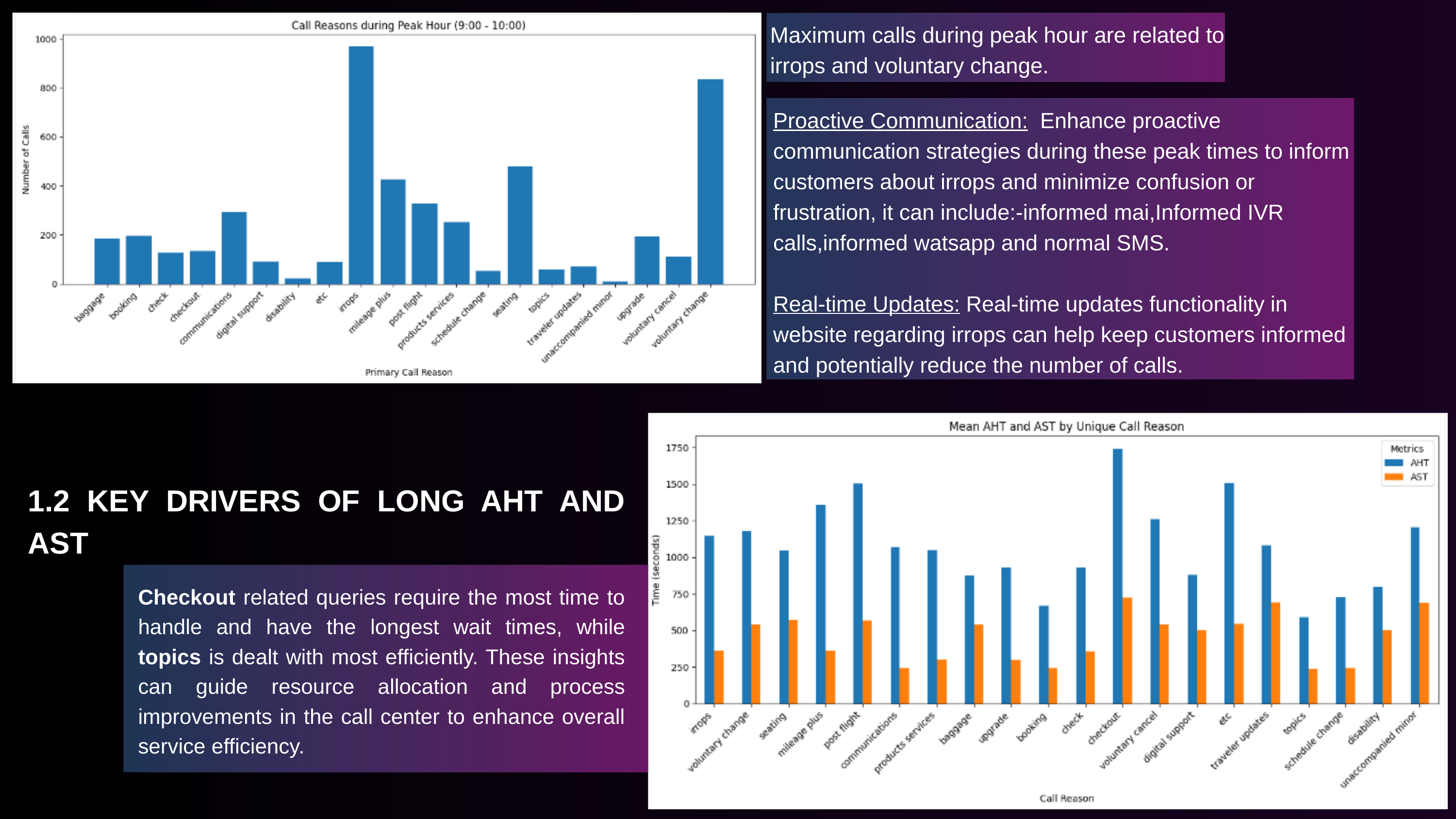

Maximum calls during peak hour are related to irrops and voluntary change.

Proactive Communication:  Enhance proactive communication strategies during these peak times to inform customers about irrops and minimize confusion or frustration, it can include:-informed mai,Informed IVR calls,informed watsapp and normal SMS.

Real-time Updates: Real-time updates functionality in website regarding irrops can help keep customers informed and potentially reduce the number of calls.

1.2 KEY DRIVERS OF LONG AHT AND AST

Checkout related queries require the most time to handle and have the longest wait times, while topics is dealt with most efficiently. These insights can guide resource allocation and process improvements in the call center to enhance overall service efficiency.